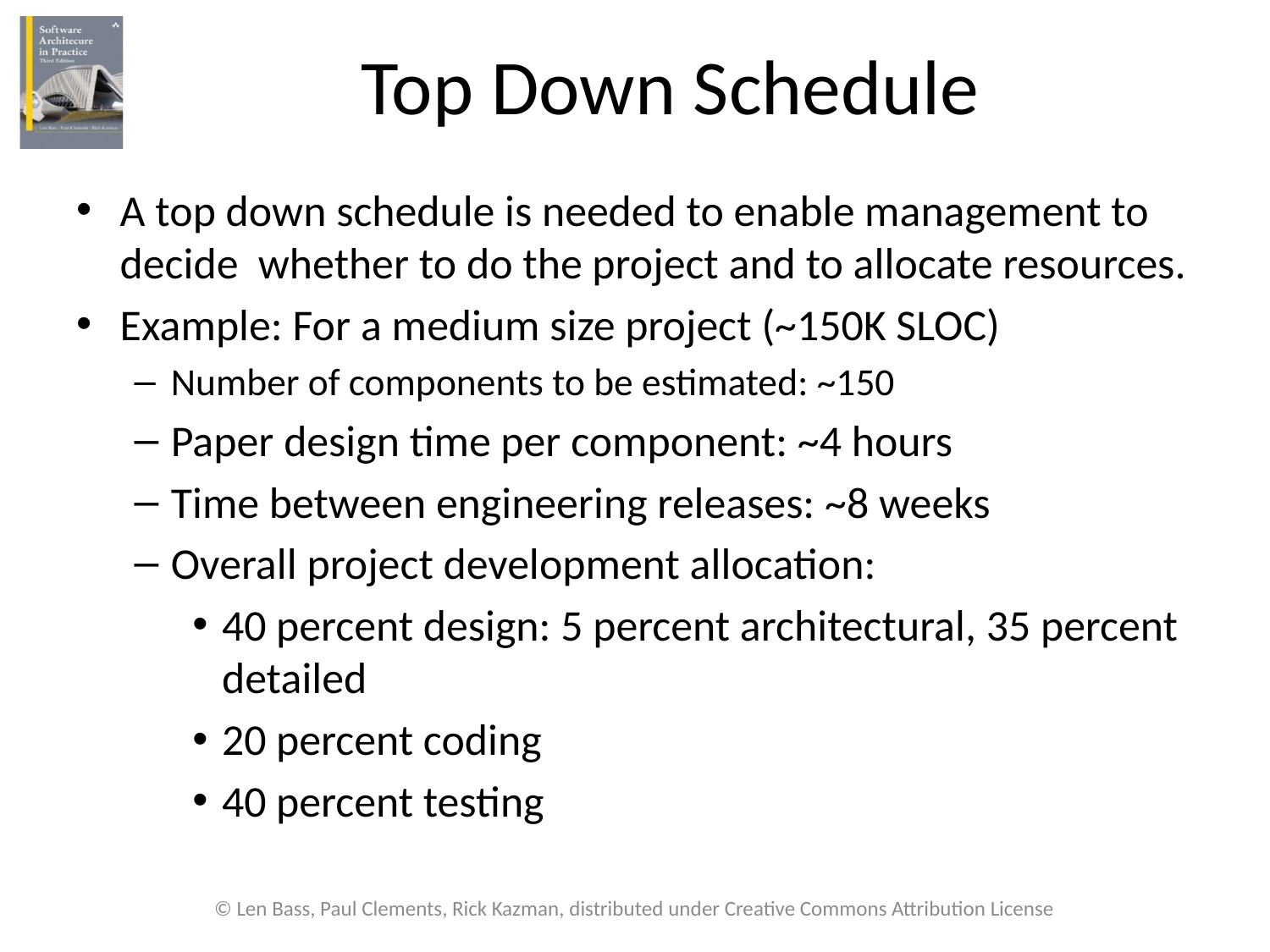

# Top Down Schedule
A top down schedule is needed to enable management to decide  whether to do the project and to allocate resources.
Example: For a medium size project (~150K SLOC)
Number of components to be estimated: ~150
Paper design time per component: ~4 hours
Time between engineering releases: ~8 weeks
Overall project development allocation:
40 percent design: 5 percent architectural, 35 percent detailed
20 percent coding
40 percent testing
© Len Bass, Paul Clements, Rick Kazman, distributed under Creative Commons Attribution License